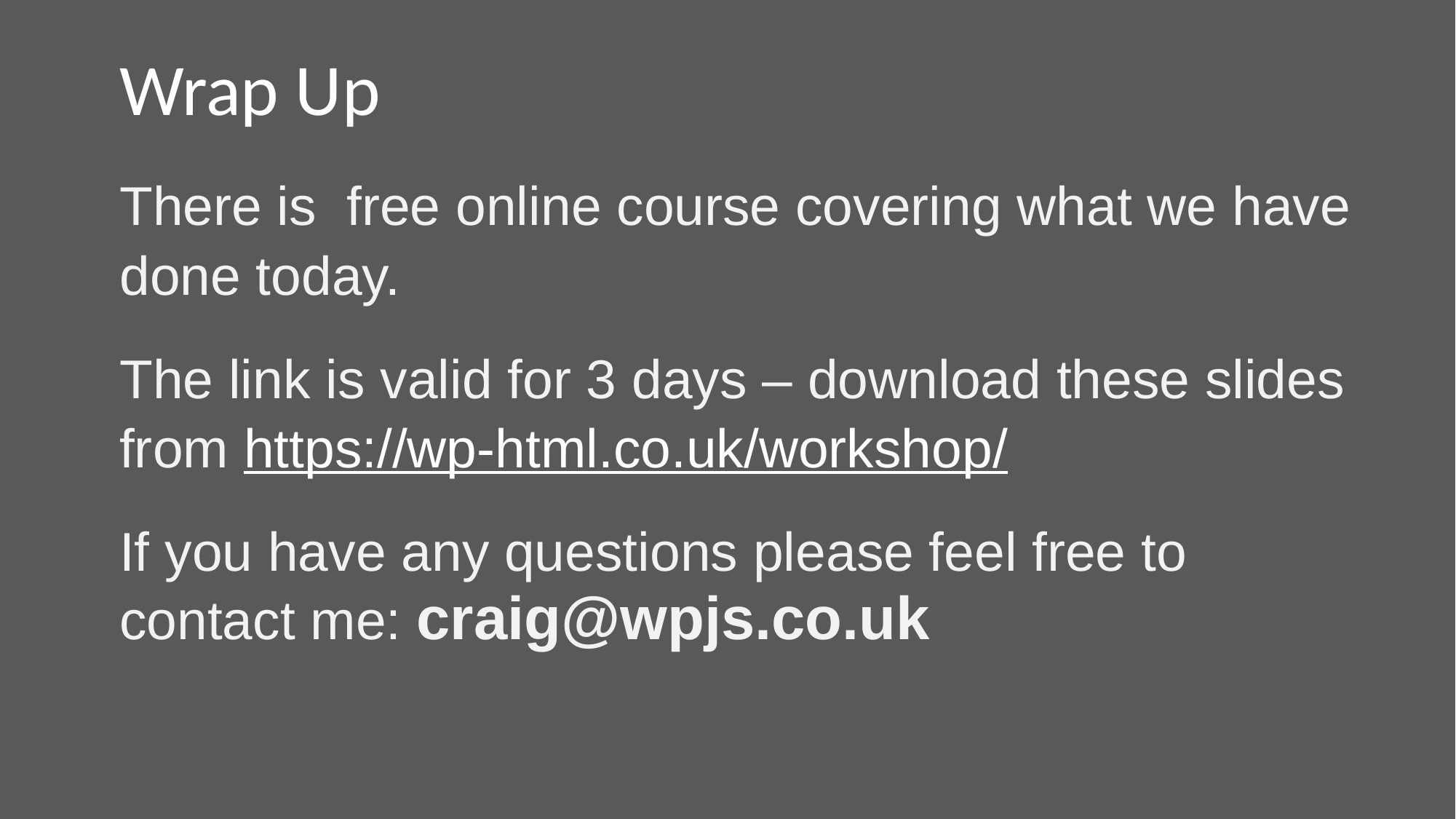

# Wrap Up
There is  free online course covering what we have done today.
The link is valid for 3 days – download these slides from https://wp-html.co.uk/workshop/
If you have any questions please feel free to contact me: craig@wpjs.co.uk